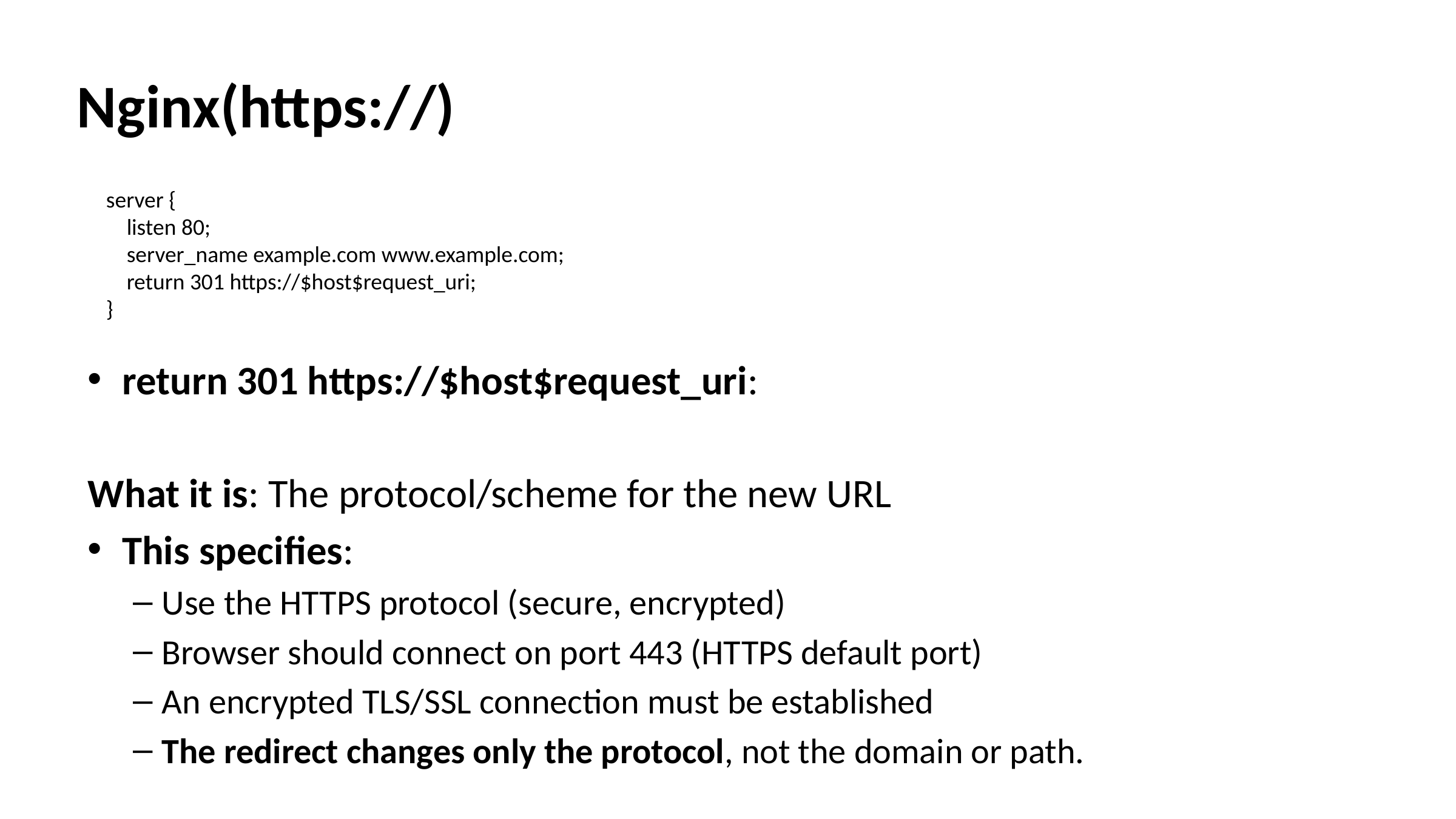

Nginx(https://)
server {
    listen 80;
    server_name example.com www.example.com;
    return 301 https://$host$request_uri;
}
return 301 https://$host$request_uri:

What it is: The protocol/scheme for the new URL
This specifies:
Use the HTTPS protocol (secure, encrypted)
Browser should connect on port 443 (HTTPS default port)
An encrypted TLS/SSL connection must be established
The redirect changes only the protocol, not the domain or path.